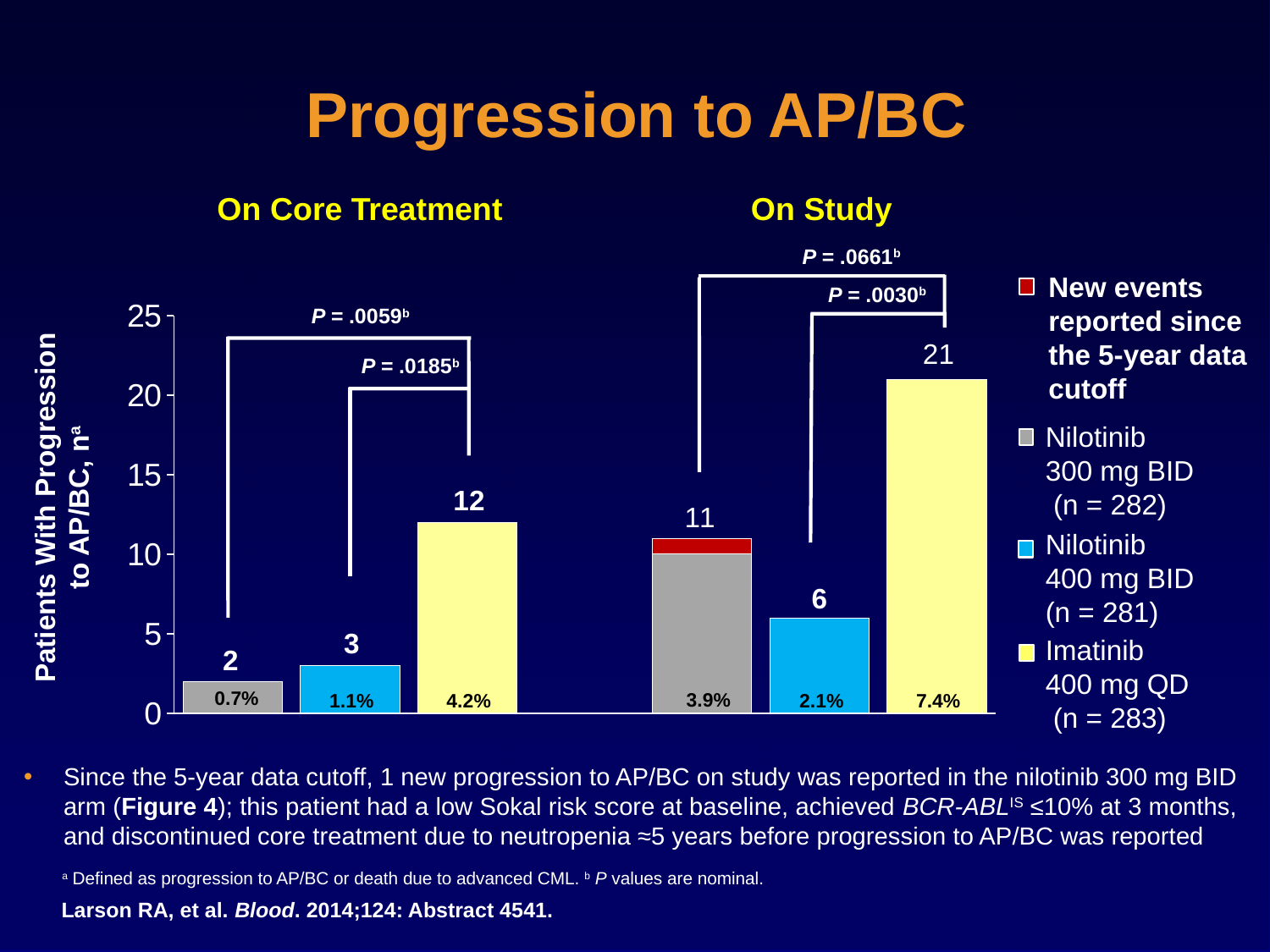

# Progression to AP/BC
On Core Treatment
On Study

### Chart

| Category |  |  |
|---|---|---|
| Nilotinib 300 mg BID | 2.0 | 0.0 |
| Nilotinib 400 mg BID | 3.0 | 0.0 |
| Imatinib 400 mg QD | 12.0 | 0.0 |
|  | None | None |
| Nilotinib 300 mg BID | 10.0 | 1.0 |
| Nilotinib 400 mg BID | 6.0 | 0.0 |
| Imatinib 400 mg QD | 21.0 | 0.0 |
P = .0661b

P = .0030b

New events reported since the 5-year data cutoff

P = .0059b

P = .0185b

Nilotinib
300 mg BID
 (n = 282)

Patients With Progression to AP/BC, na
Nilotinib
400 mg BID
(n = 281)

Imatinib
400 mg QD
 (n = 283)

0.7%
3.9%
1.1%
4.2%
2.1%
7.4%
Since the 5-year data cutoff, 1 new progression to AP/BC on study was reported in the nilotinib 300 mg BID arm (Figure 4); this patient had a low Sokal risk score at baseline, achieved BCR-ABLIS ≤10% at 3 months, and discontinued core treatment due to neutropenia ≈5 years before progression to AP/BC was reported
a Defined as progression to AP/BC or death due to advanced CML. b P values are nominal.
Larson RA, et al. Blood. 2014;124: Abstract 4541.